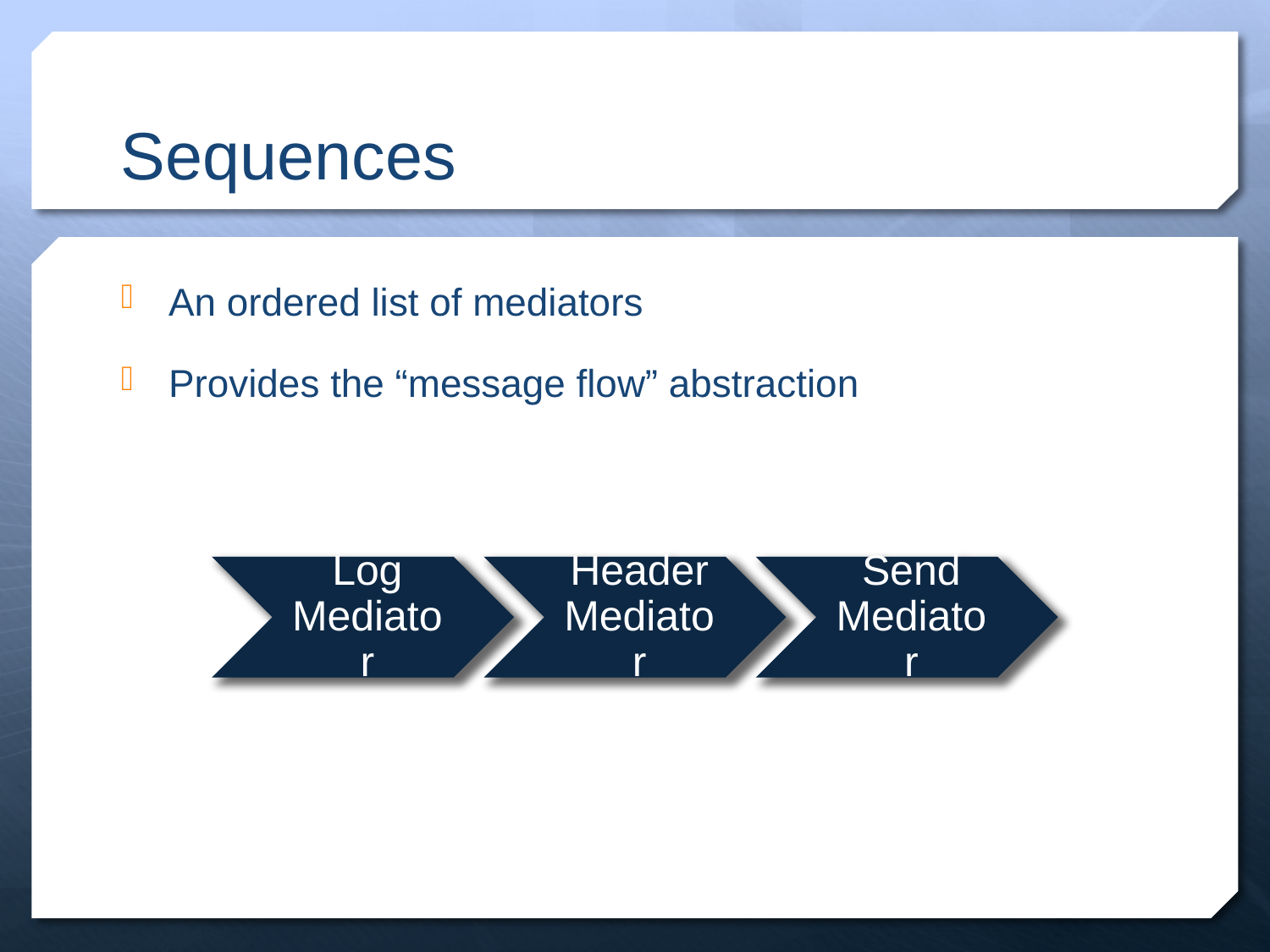

# Sequences
An ordered list of mediators
Provides the “message flow” abstraction
Log Mediator
Header Mediator
Send Mediator